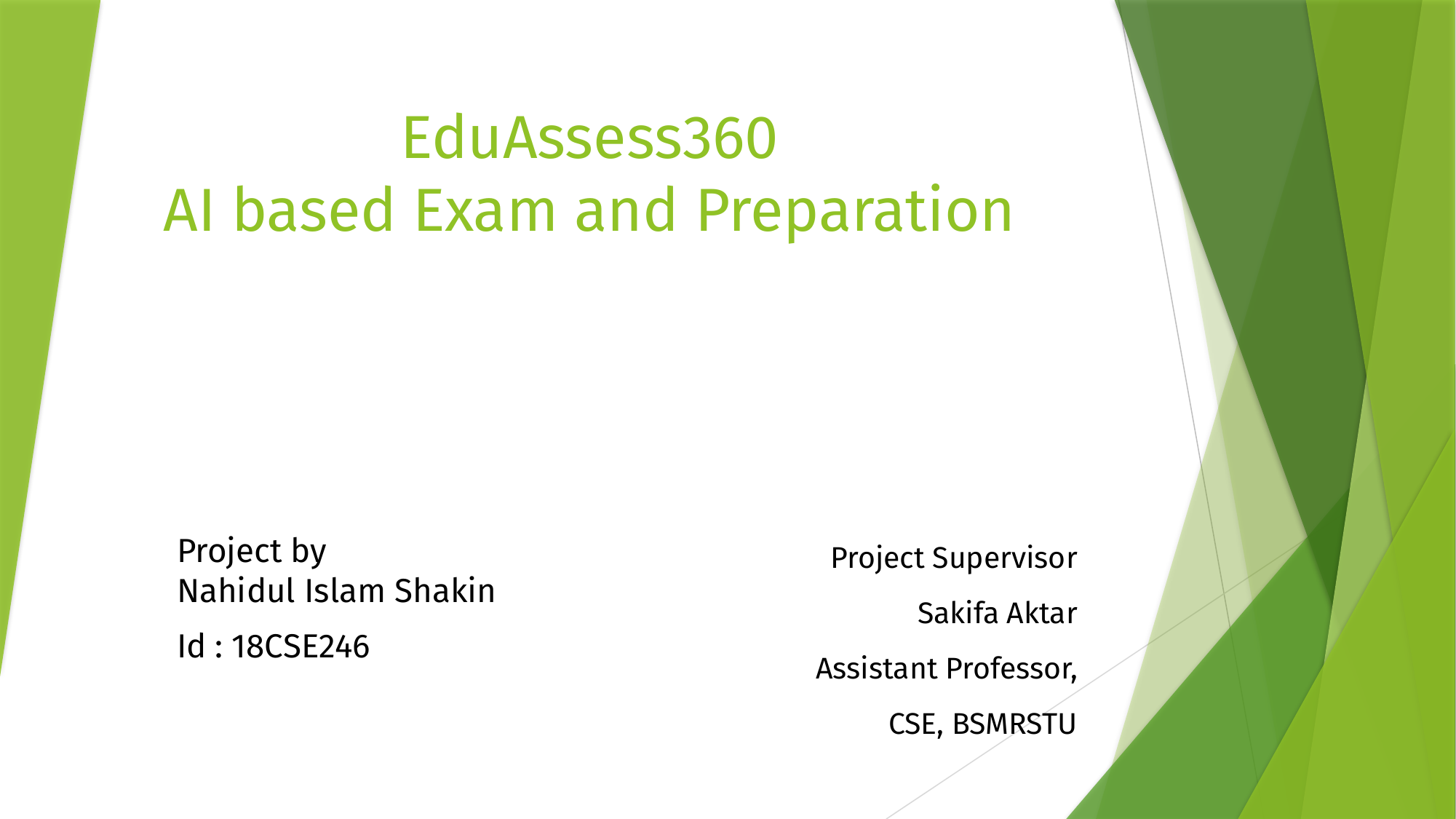

# EduAssess360 AI based Exam and Preparation
Project by
Nahidul Islam Shakin
Id : 18CSE246
Project Supervisor
Sakifa Aktar
Assistant Professor,
CSE, BSMRSTU